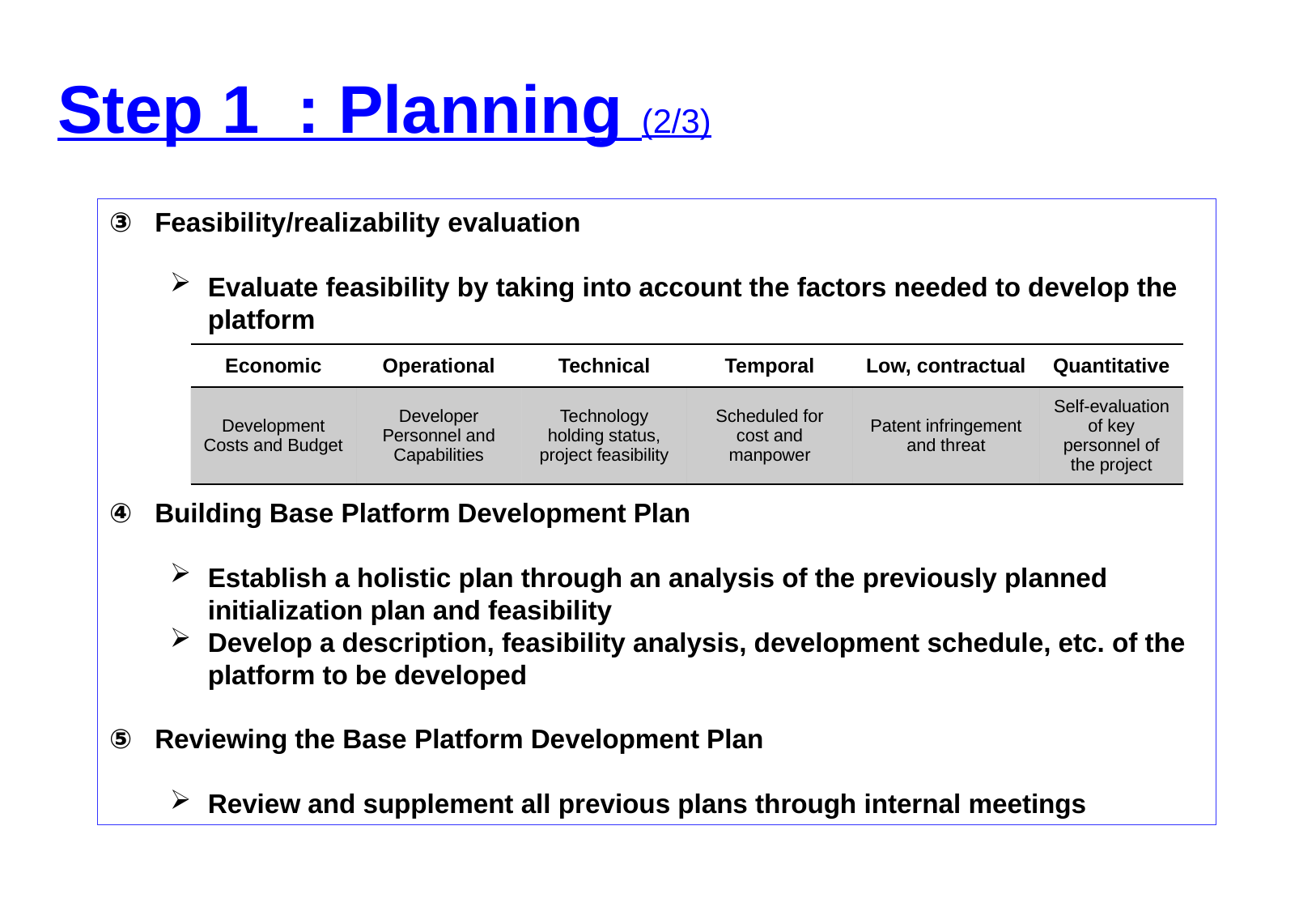

Step 1  : Planning (2/3)
Feasibility/realizability evaluation

Evaluate feasibility by taking into account the factors needed to develop the platform

Building Base Platform Development Plan

Establish a holistic plan through an analysis of the previously planned initialization plan and feasibility
Develop a description, feasibility analysis, development schedule, etc. of the platform to be developed

Reviewing the Base Platform Development Plan

Review and supplement all previous plans through internal meetings
| Economic | Operational | Technical | Temporal | Low, contractual | Quantitative |
| --- | --- | --- | --- | --- | --- |
| Development Costs and Budget | Developer Personnel and Capabilities | Technology holding status, project feasibility | Scheduled for cost and manpower | Patent infringement and threat | Self-evaluation of key personnel of the project |